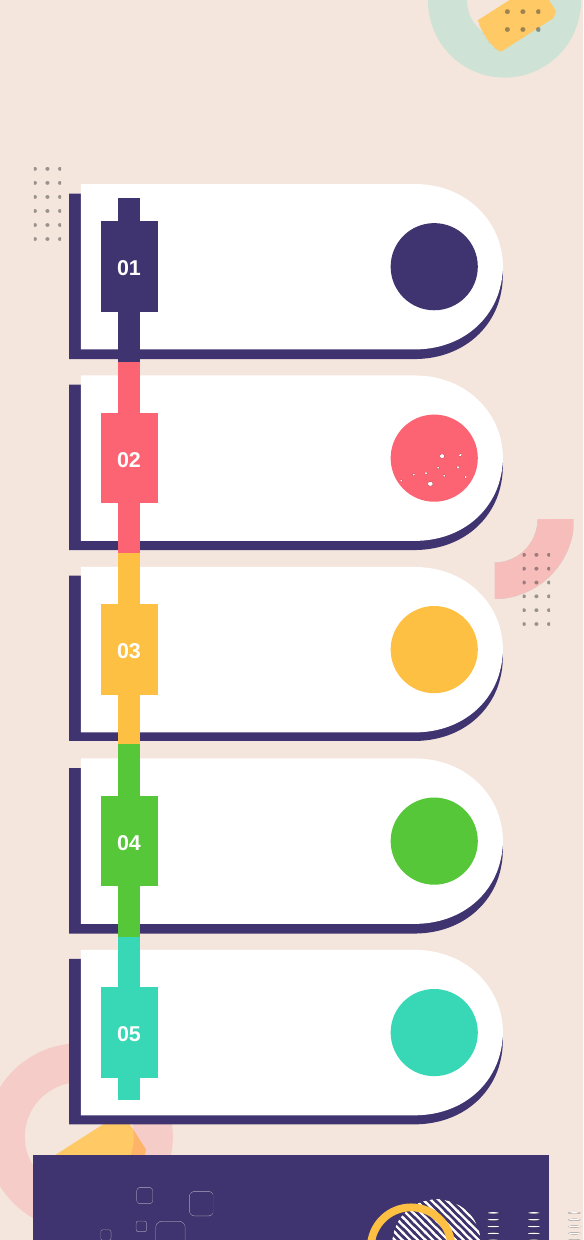

01

02

Set Spending Limits

03

Set Spending Limits

04

Set Spending Limits

05